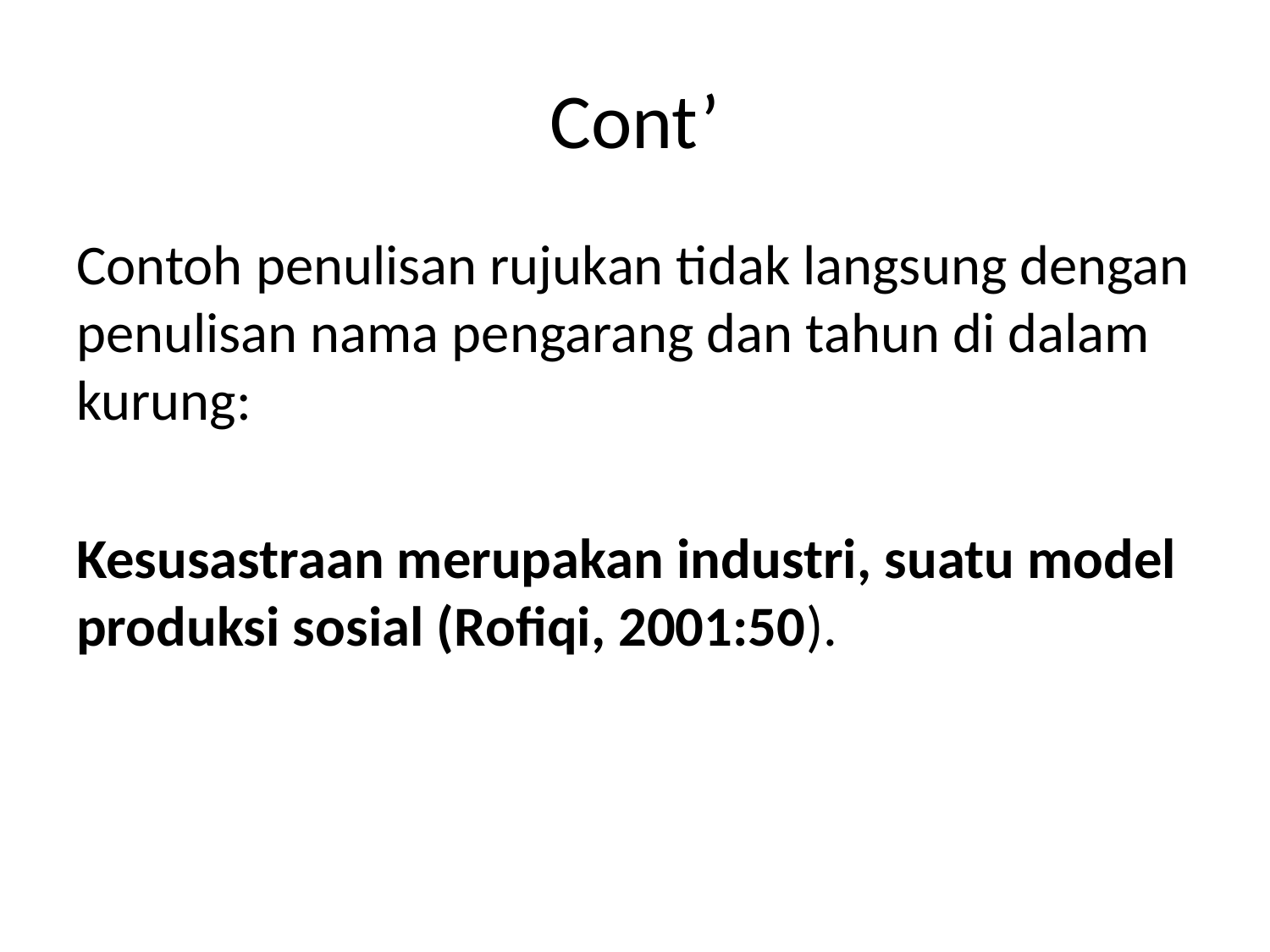

# Cont’
Contoh penulisan rujukan tidak langsung dengan penulisan nama pengarang dan tahun di dalam kurung:

Kesusastraan merupakan industri, suatu model produksi sosial (Rofiqi, 2001:50).